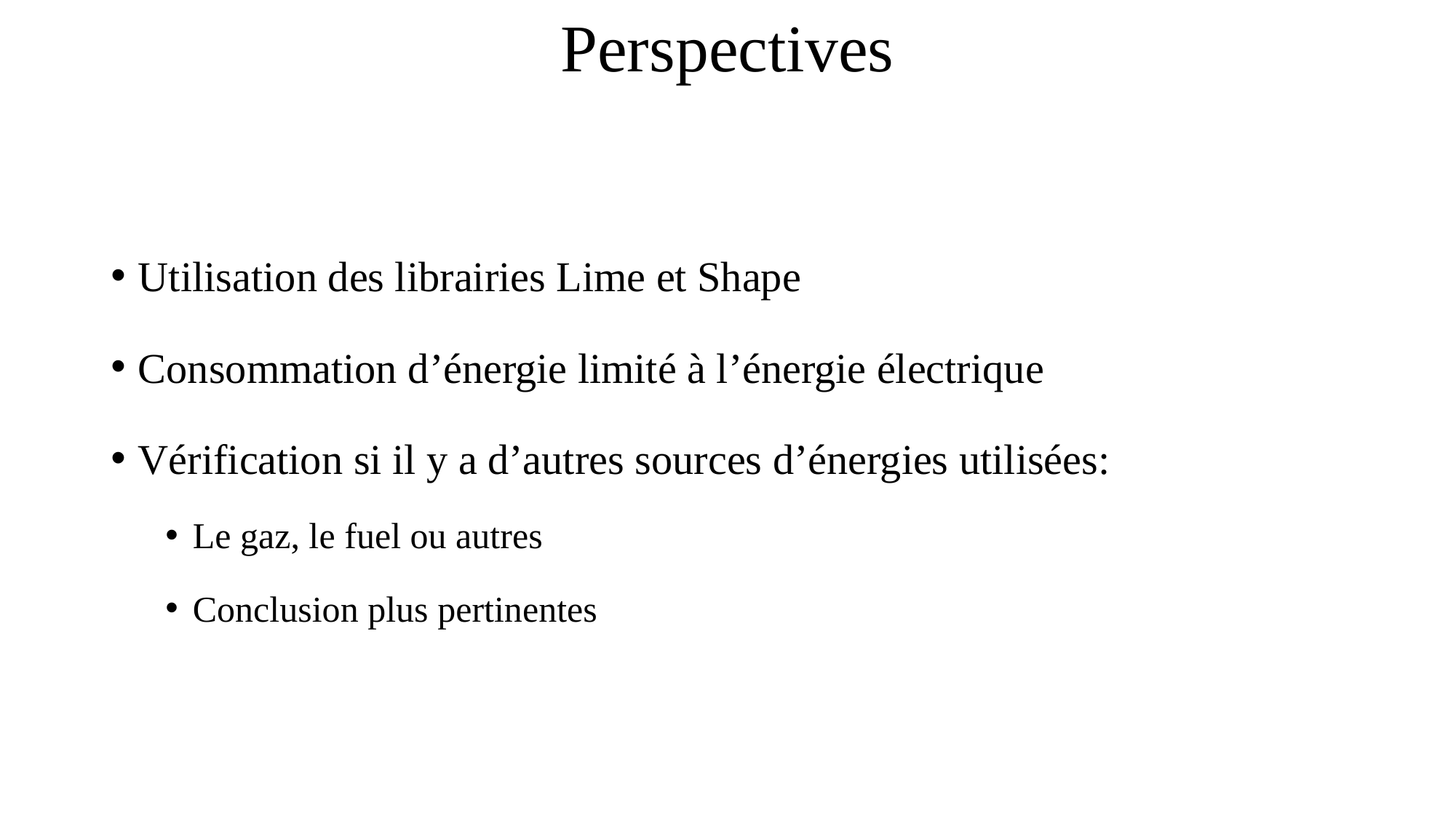

# Perspectives
Utilisation des librairies Lime et Shape
Consommation d’énergie limité à l’énergie électrique
Vérification si il y a d’autres sources d’énergies utilisées:
Le gaz, le fuel ou autres
Conclusion plus pertinentes